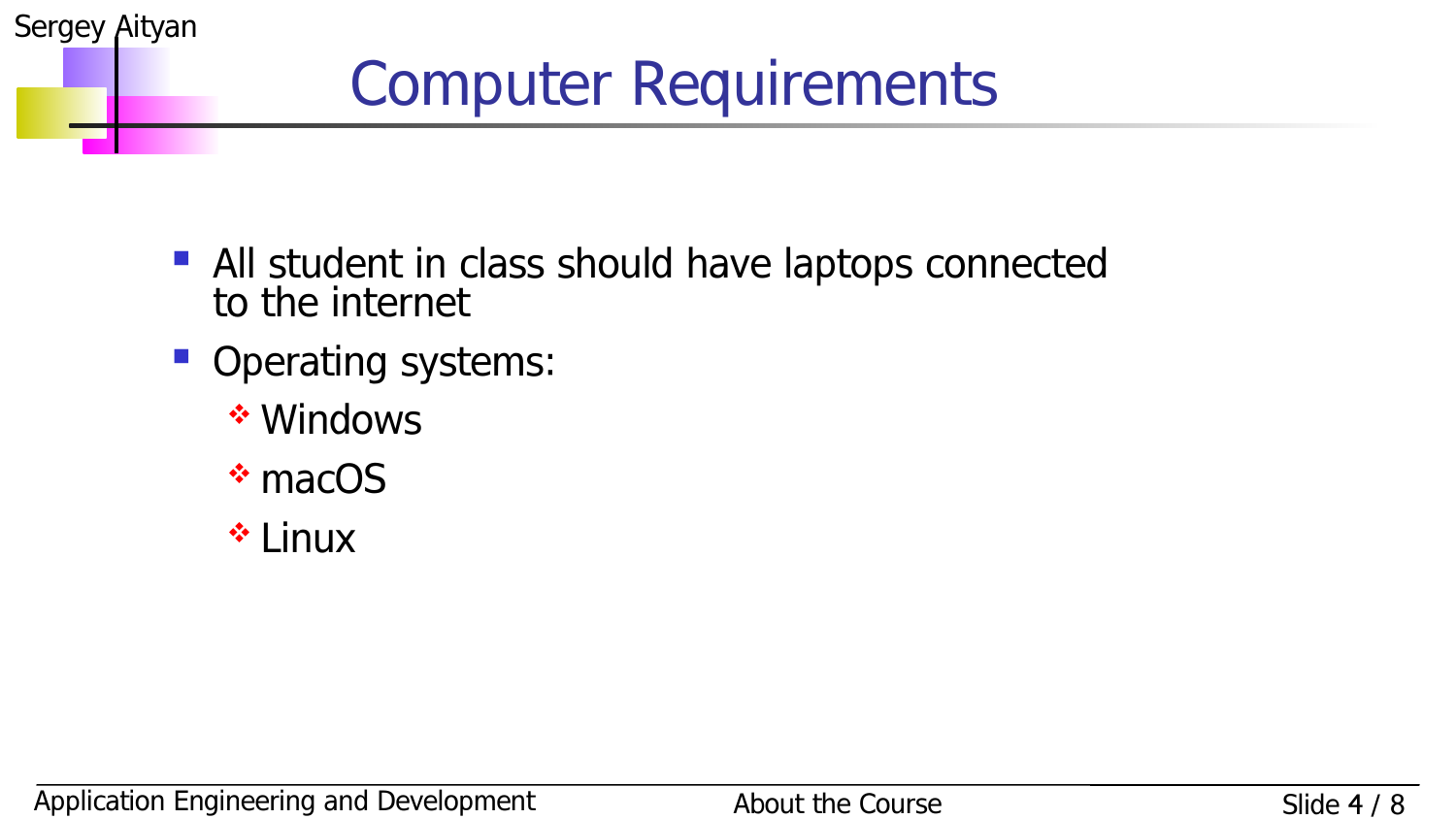

# Computer Requirements
All student in class should have laptops connected to the internet
Operating systems:
Windows
macOS
Linux